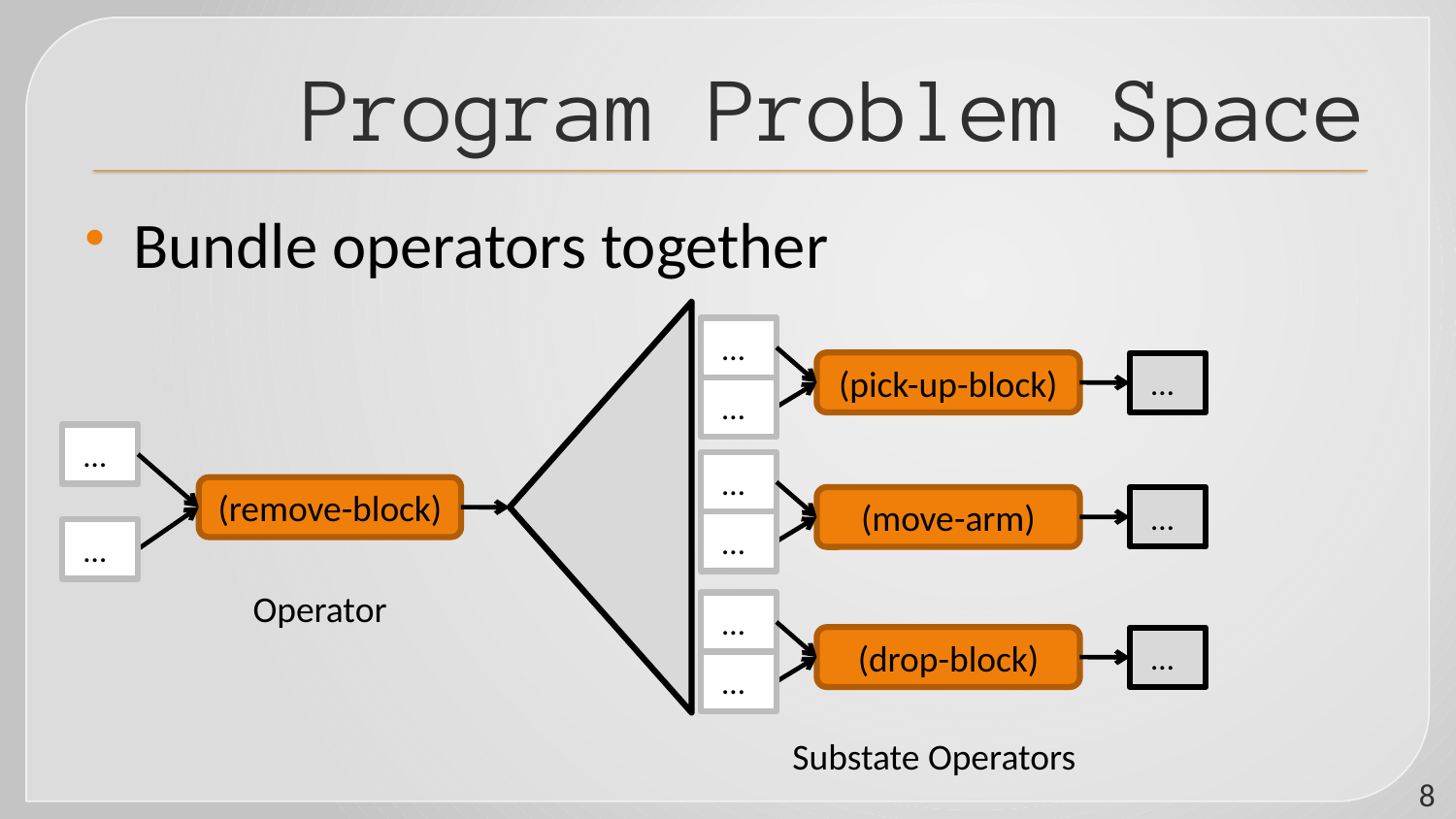

# Program Problem Space
Bundle operators together
 …
(pick-up-block)
 …
 …

 …
 …
(remove-block)
(move-arm)
 …
 …
 …
Operator
 …
(drop-block)
 …
 …
Substate Operators
8